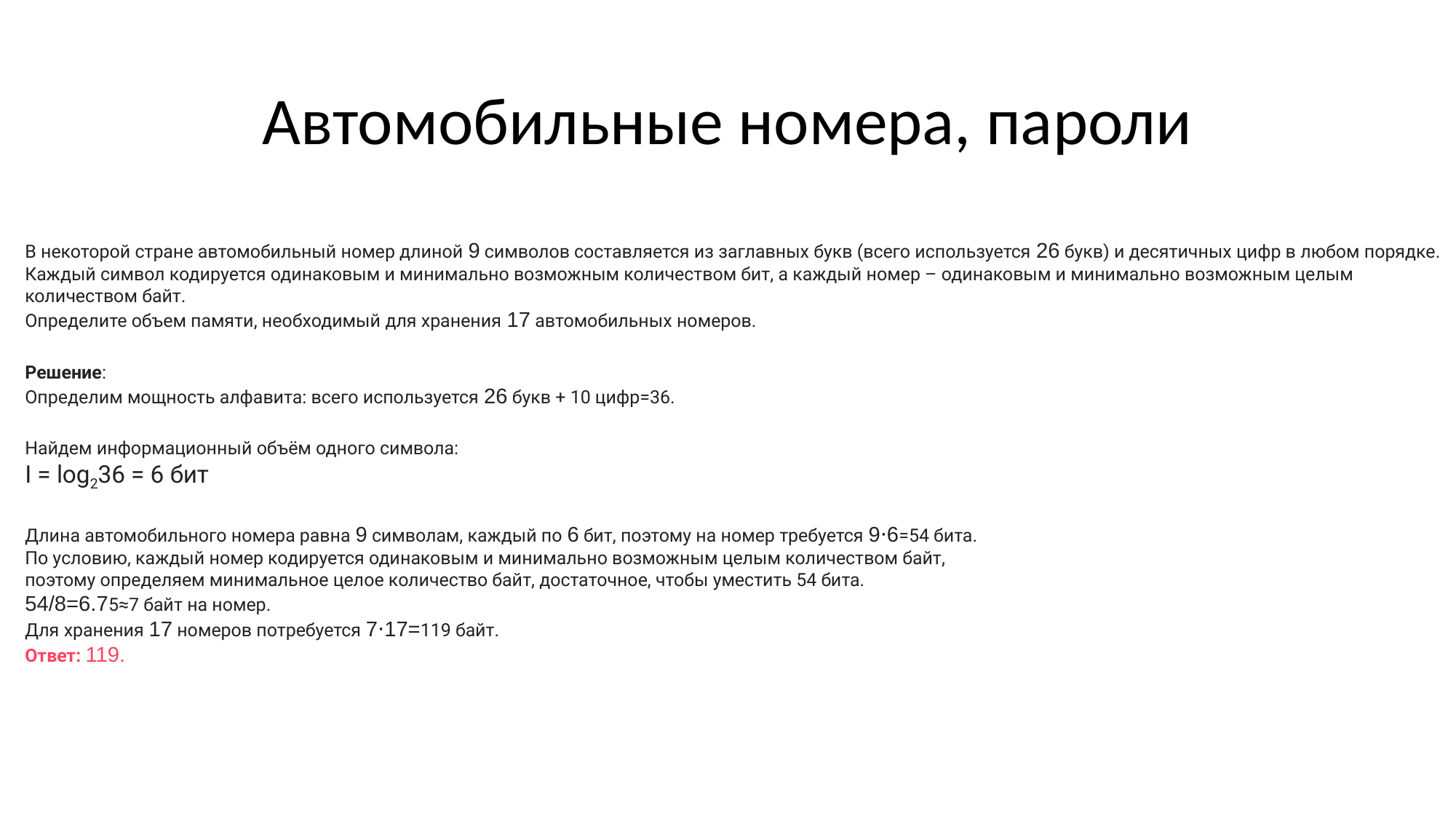

# Автомобильные номера, пароли
В некоторой стране автомобильный номер длиной 9 символов составляется из заглавных букв (всего используется 26 букв) и десятичных цифр в любом порядке.
Каждый символ кодируется одинаковым и минимально возможным количеством бит, а каждый номер – одинаковым и минимально возможным целым
количеством байт.
Определите объем памяти, необходимый для хранения 17 автомобильных номеров.

Решение:
Определим мощность алфавита: всего используется 26 букв + 10 цифр=36.

Найдем информационный объём одного символа:
I = log236 = 6 бит

Длина автомобильного номера равна 9 символам, каждый по 6 бит, поэтому на номер требуется 9⋅6=54 бита.
По условию, каждый номер кодируется одинаковым и минимально возможным целым количеством байт,
поэтому определяем минимальное целое количество байт, достаточное, чтобы уместить 54 бита.
54/8=6.75≈7 байт на номер.
Для хранения 17 номеров потребуется 7⋅17=119 байт.
Ответ: 119.